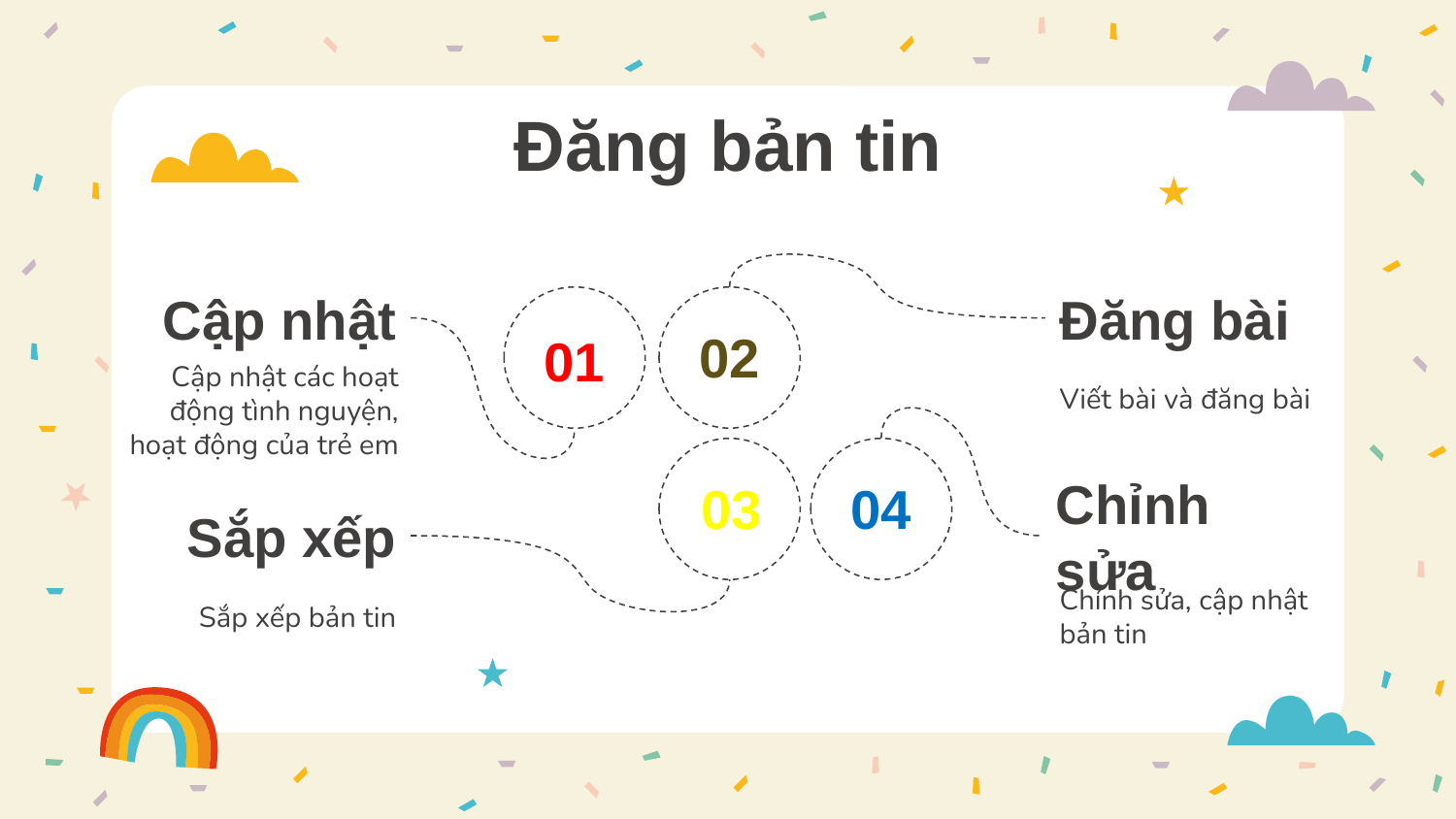

# Đăng bản tin

Cập nhật
Đăng bài

02
01
Viết bài và đăng bài
Cập nhật các hoạt động tình nguyện, hoạt động của trẻ em

03
04
Sắp xếp
Chỉnh sửa
Sắp xếp bản tin
Chỉnh sửa, cập nhật bản tin